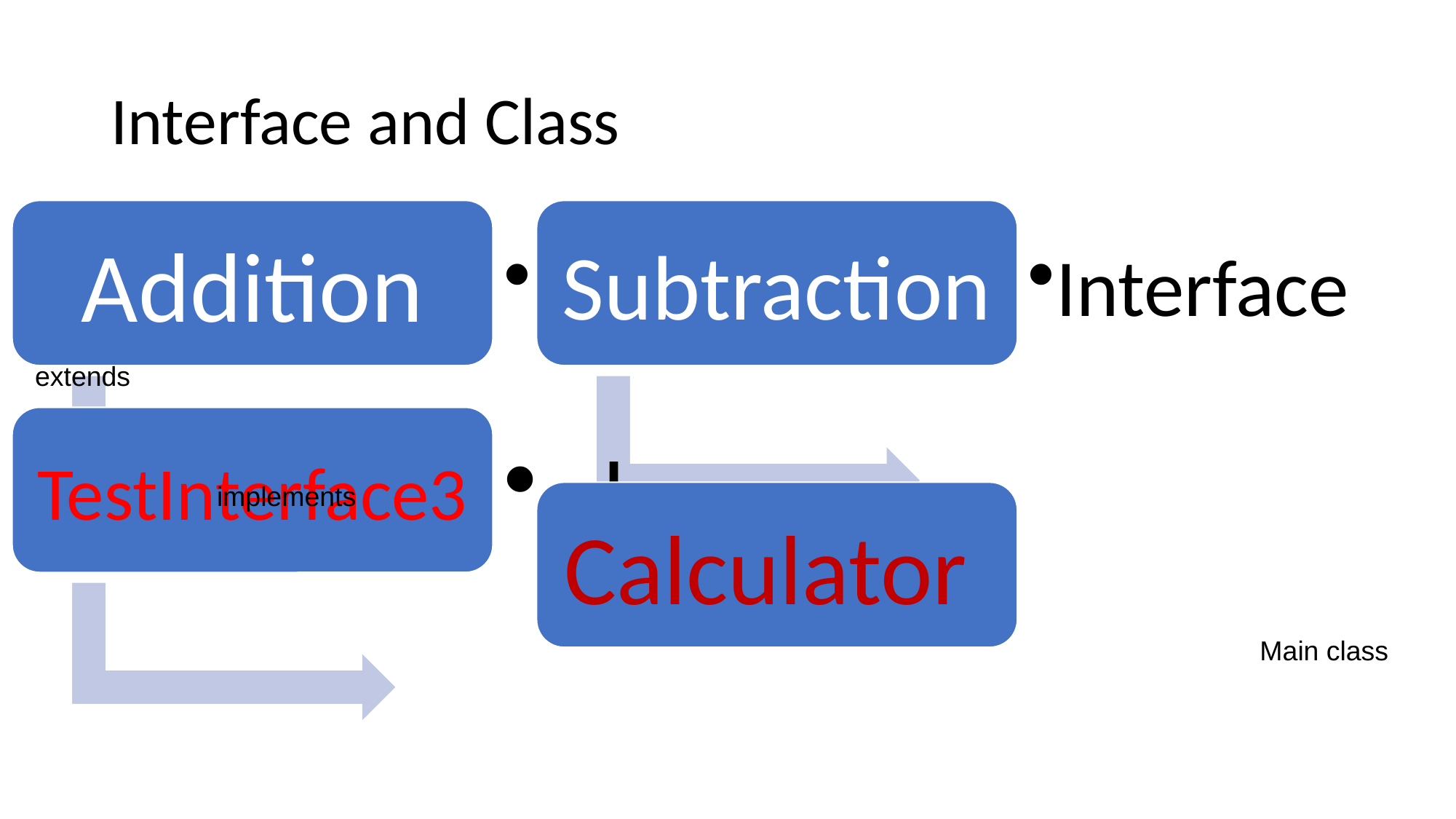

# Interface and Class
Addition
Interface
Subtraction
Interface
 classs
TestInterface3
Calculator
extends
implements
Main class